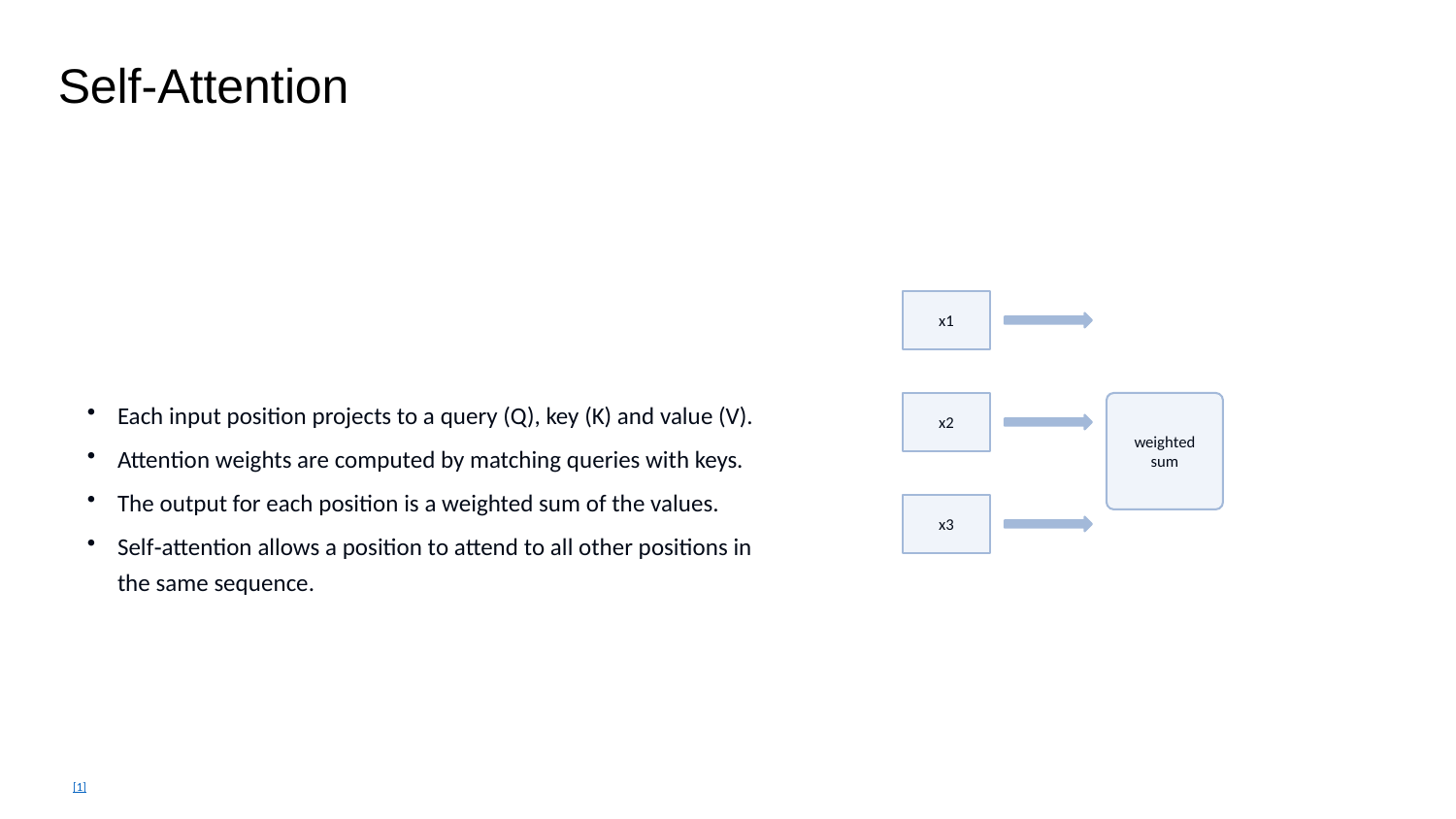

Self‑Attention
Each input position projects to a query (Q), key (K) and value (V).
Attention weights are computed by matching queries with keys.
The output for each position is a weighted sum of the values.
Self‑attention allows a position to attend to all other positions in the same sequence.

x1

x2

weighted sum

x3

[1]